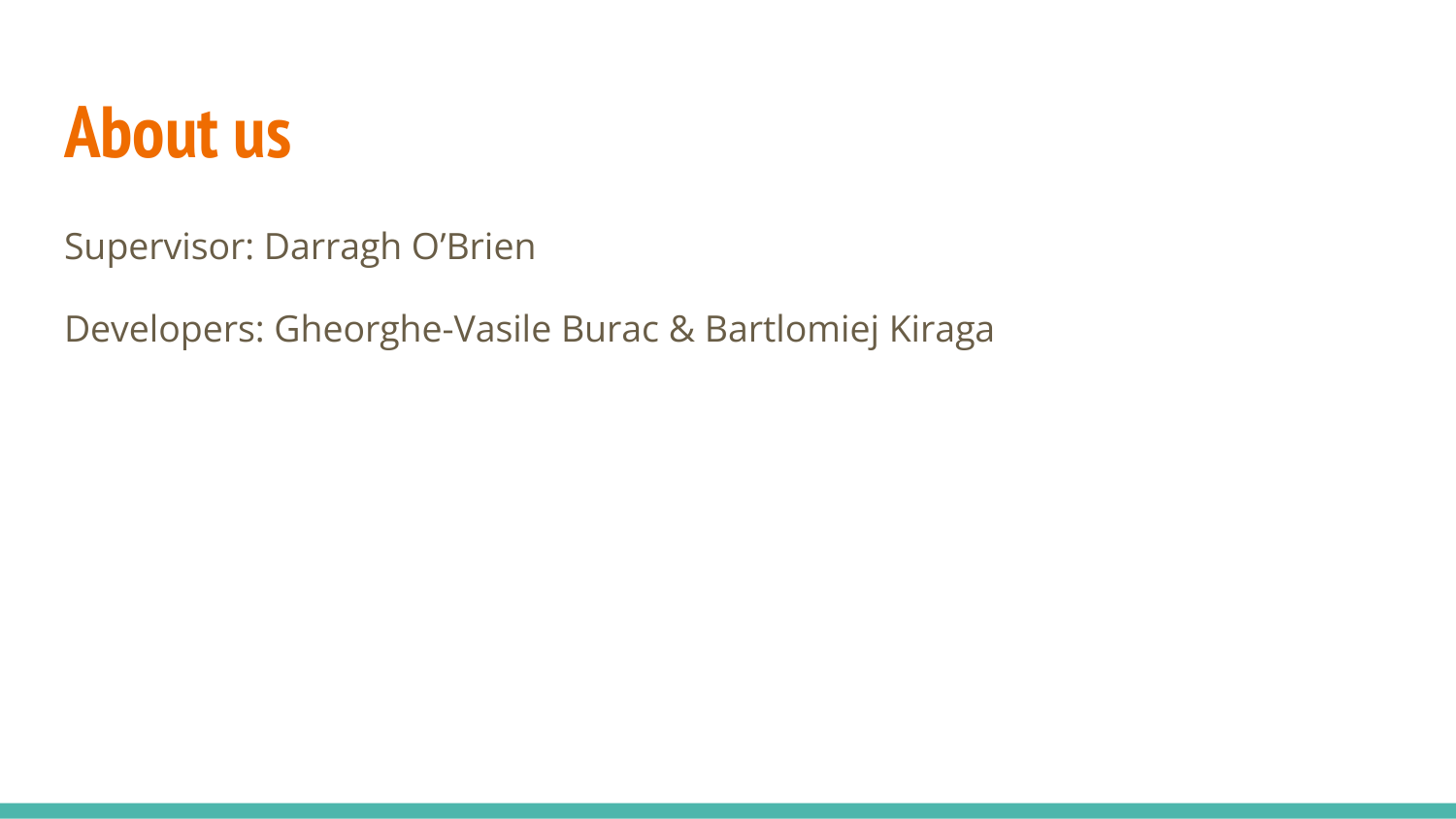

# About us
Supervisor: Darragh O’Brien
Developers: Gheorghe-Vasile Burac & Bartlomiej Kiraga